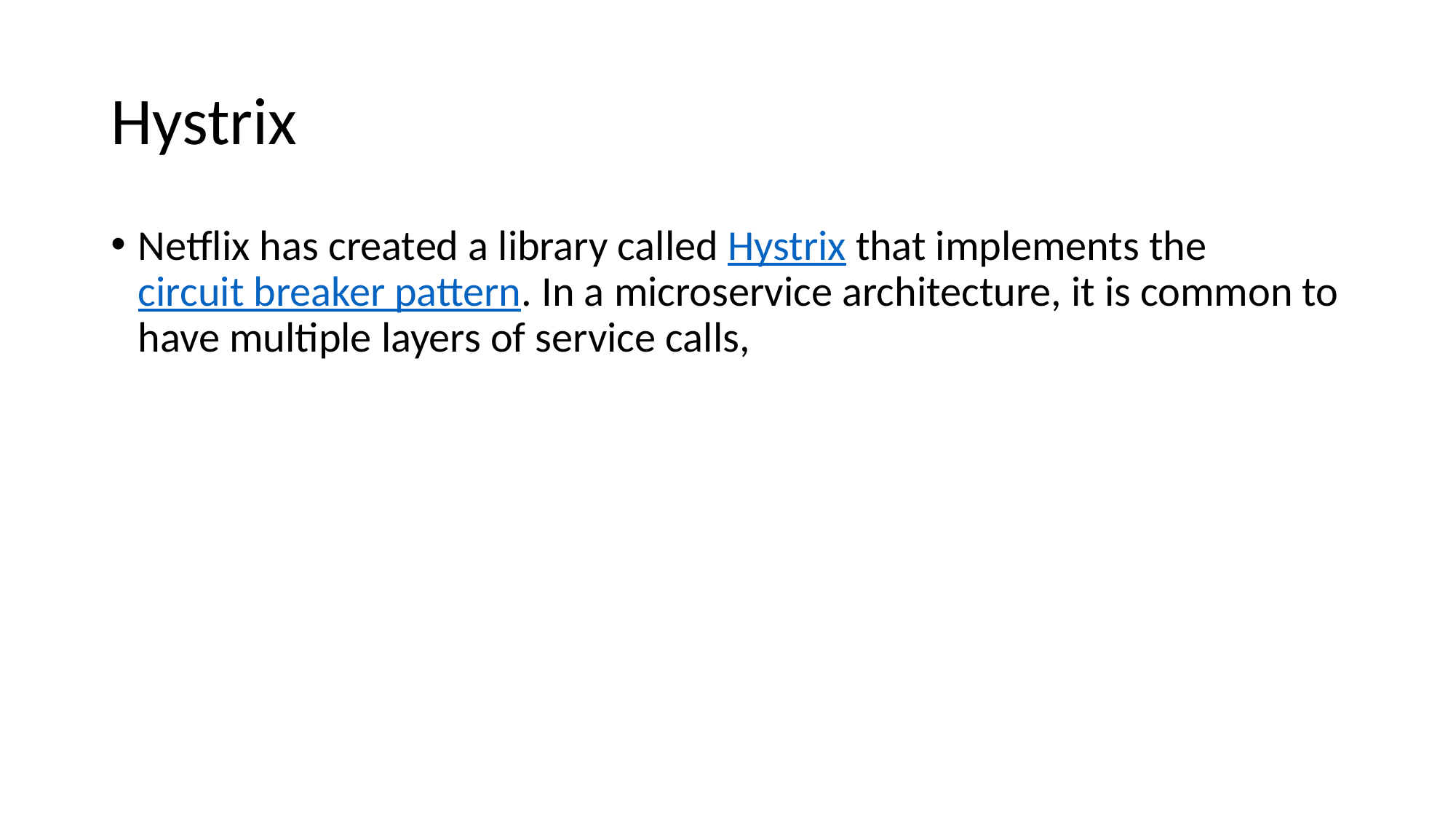

# Hystrix
Netflix has created a library called Hystrix that implements the circuit breaker pattern. In a microservice architecture, it is common to have multiple layers of service calls,